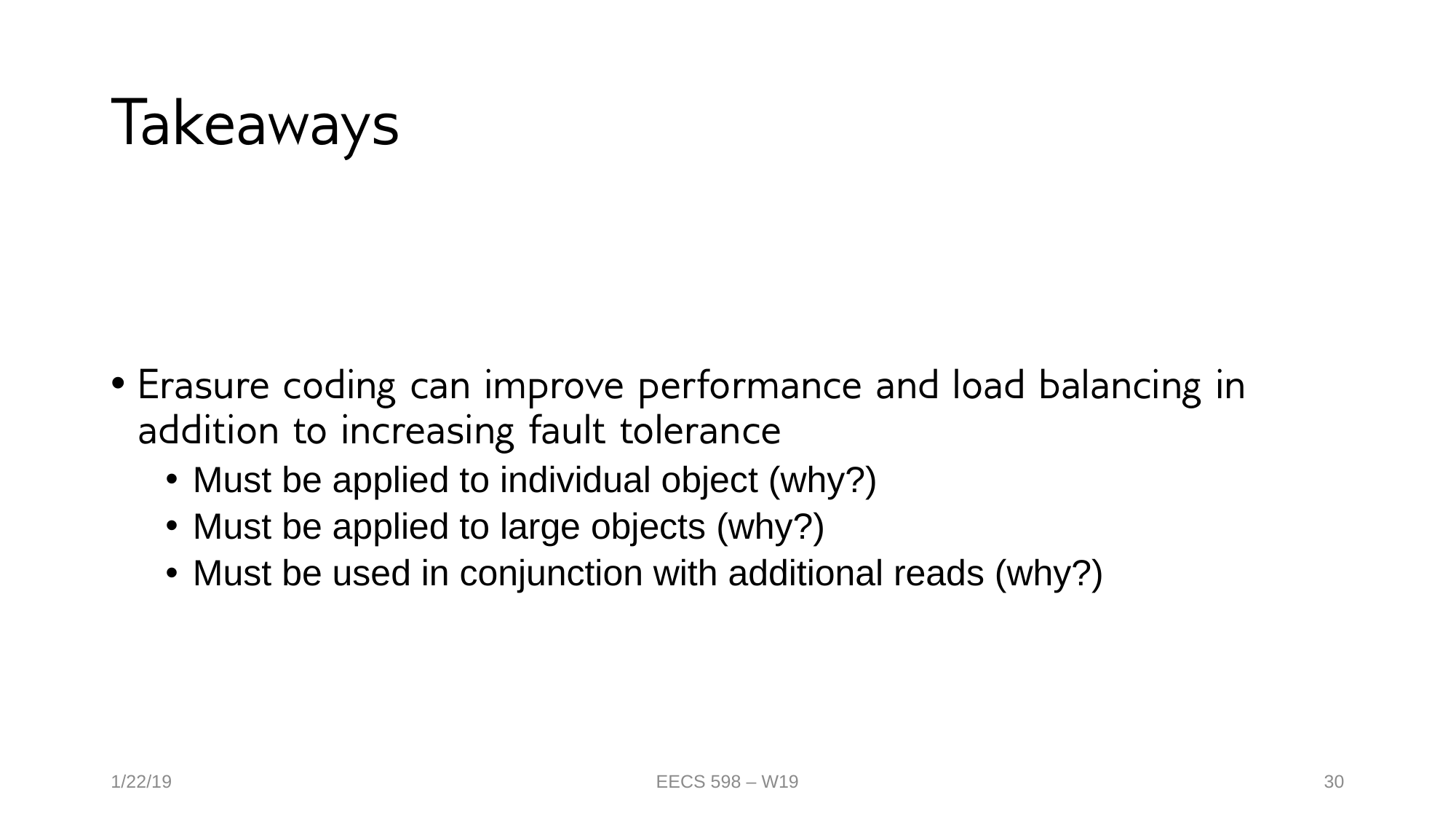

# Takeaways
Erasure coding can improve performance and load balancing in addition to increasing fault tolerance
Must be applied to individual object (why?)
Must be applied to large objects (why?)
Must be used in conjunction with additional reads (why?)
1/22/19
EECS 598 – W19
30